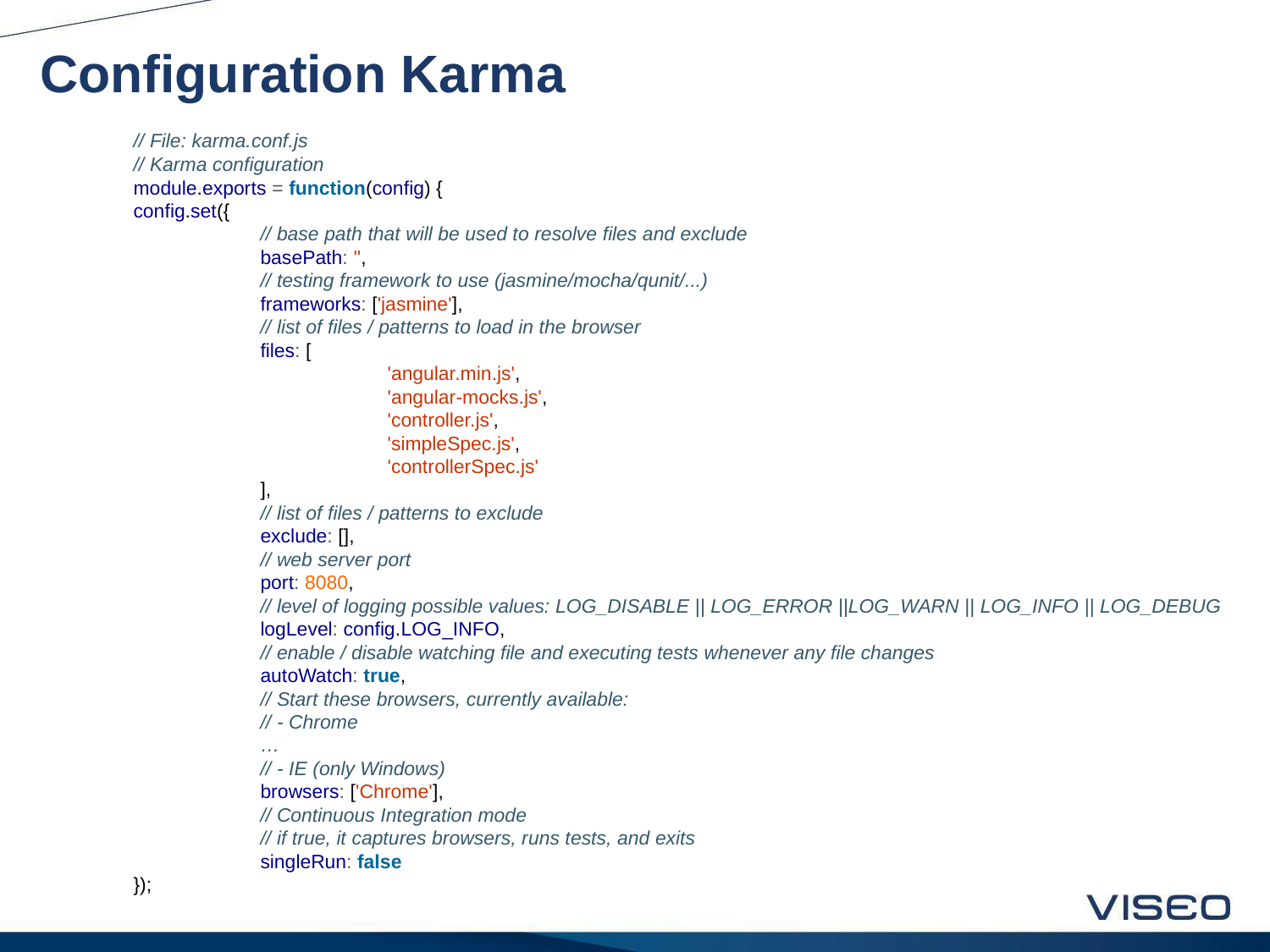

# Configuration Karma
// File: karma.conf.js
// Karma configuration
module.exports = function(config) {
config.set({
	// base path that will be used to resolve files and exclude
	basePath: '',
	// testing framework to use (jasmine/mocha/qunit/...)
	frameworks: ['jasmine'],
	// list of files / patterns to load in the browser
	files: [
		'angular.min.js',
		'angular-mocks.js',
		'controller.js',
		'simpleSpec.js',
		'controllerSpec.js'
	],
	// list of files / patterns to exclude
	exclude: [],
	// web server port
	port: 8080,
	// level of logging possible values: LOG_DISABLE || LOG_ERROR ||LOG_WARN || LOG_INFO || LOG_DEBUG
	logLevel: config.LOG_INFO,
	// enable / disable watching file and executing tests whenever any file changes
	autoWatch: true,
	// Start these browsers, currently available:
	// - Chrome
	…
	// - IE (only Windows)
	browsers: ['Chrome'],
	// Continuous Integration mode
	// if true, it captures browsers, runs tests, and exits
	singleRun: false
});